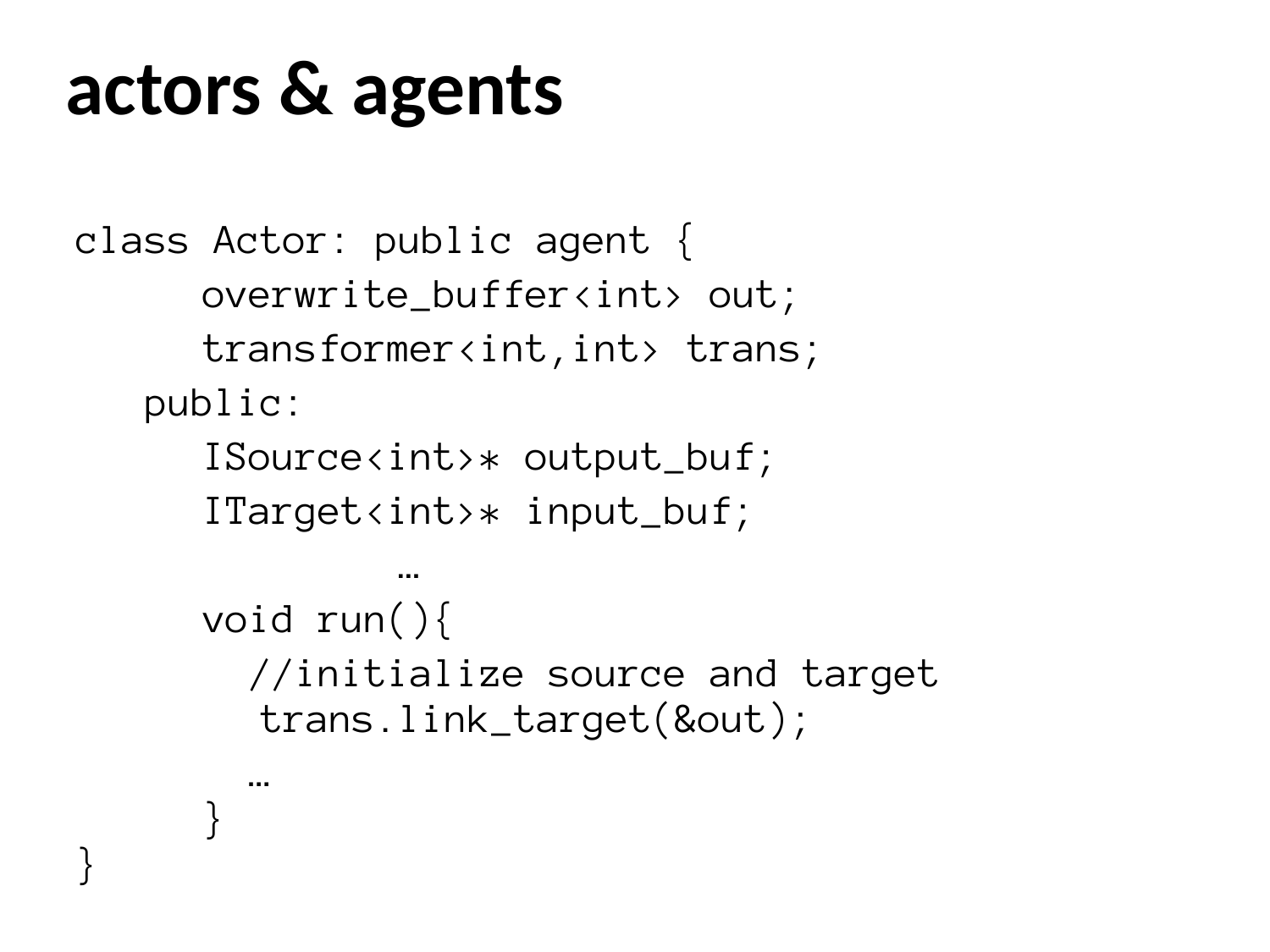

# actors & agents
class Actor: public agent {
	overwrite_buffer<int> out;
	transformer<int,int> trans;
   public:
	ISource<int>* output_buf;
	ITarget<int>* input_buf;
              …
	void run(){
	  //initialize source and target
        trans.link_target(&out);
	  …
	}
}